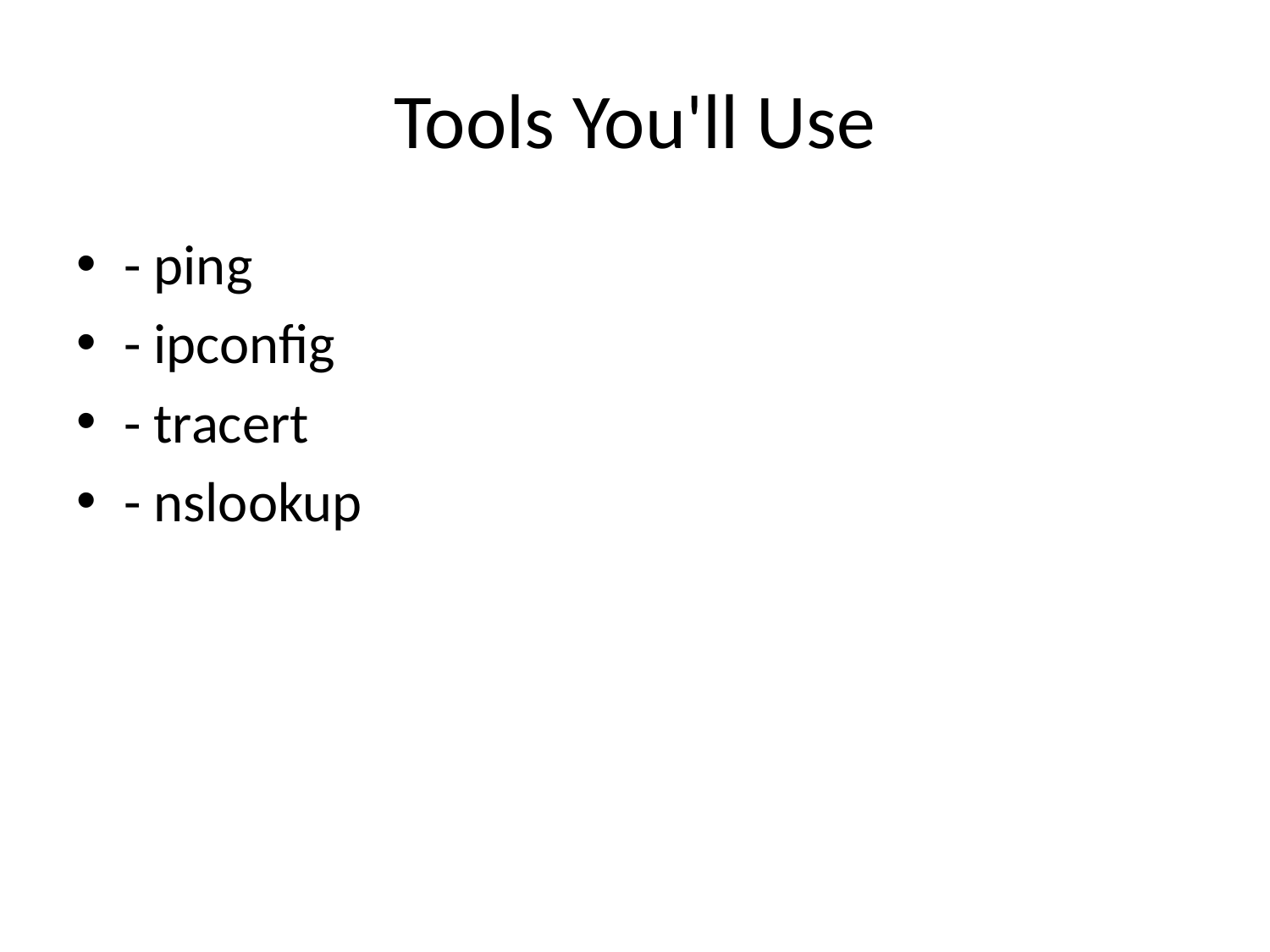

# Tools You'll Use
- ping
- ipconfig
- tracert
- nslookup